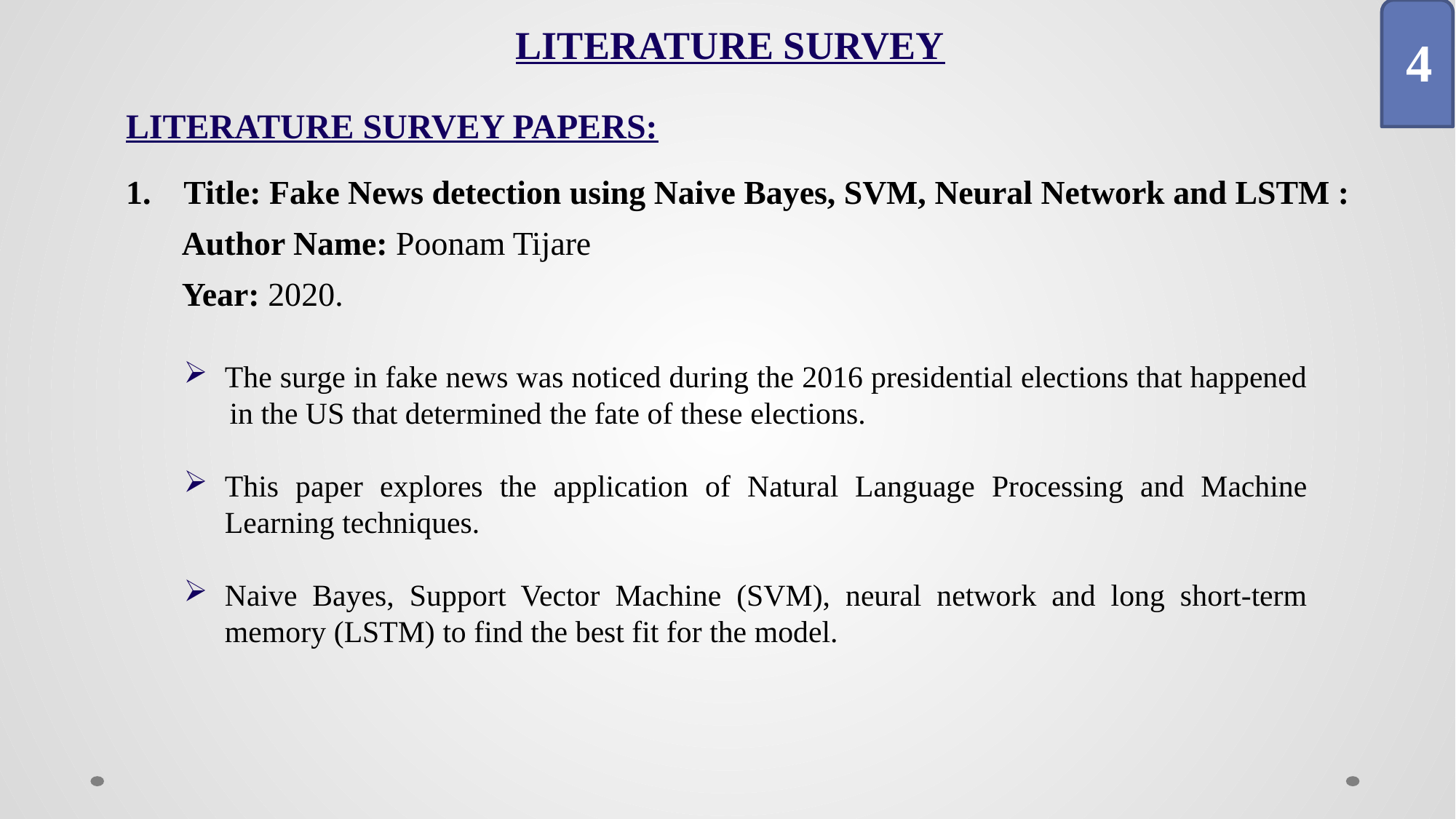

LITERATURE SURVEY

4
LITERATURE SURVEY PAPERS:
1.    Title: Fake News detection using Naive Bayes, SVM, Neural Network and LSTM :
Author Name: Poonam Tijare
Year: 2020.

The surge in fake news was noticed during the 2016 presidential elections that happened
      in the US that determined the fate of these elections.

This paper explores the application of Natural Language Processing and Machine Learning techniques.

Naive Bayes, Support Vector Machine (SVM), neural network and long short-term memory (LSTM) to find the best fit for the model.